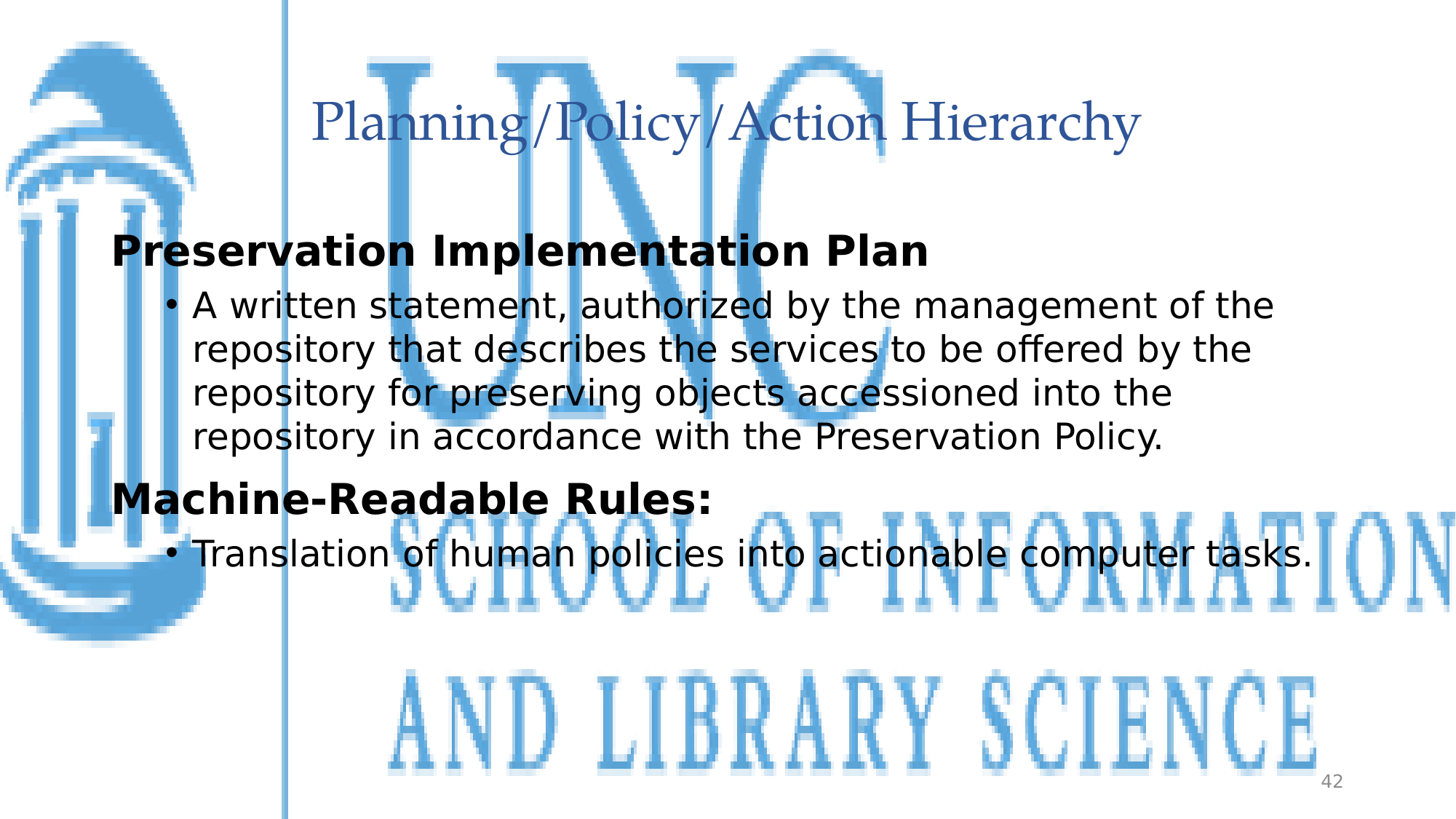

# Planning/Policy/Action Hierarchy
Preservation Implementation Plan
A written statement, authorized by the management of the repository that describes the services to be offered by the repository for preserving objects accessioned into the repository in accordance with the Preservation Policy.
Machine-Readable Rules:
Translation of human policies into actionable computer tasks.

42